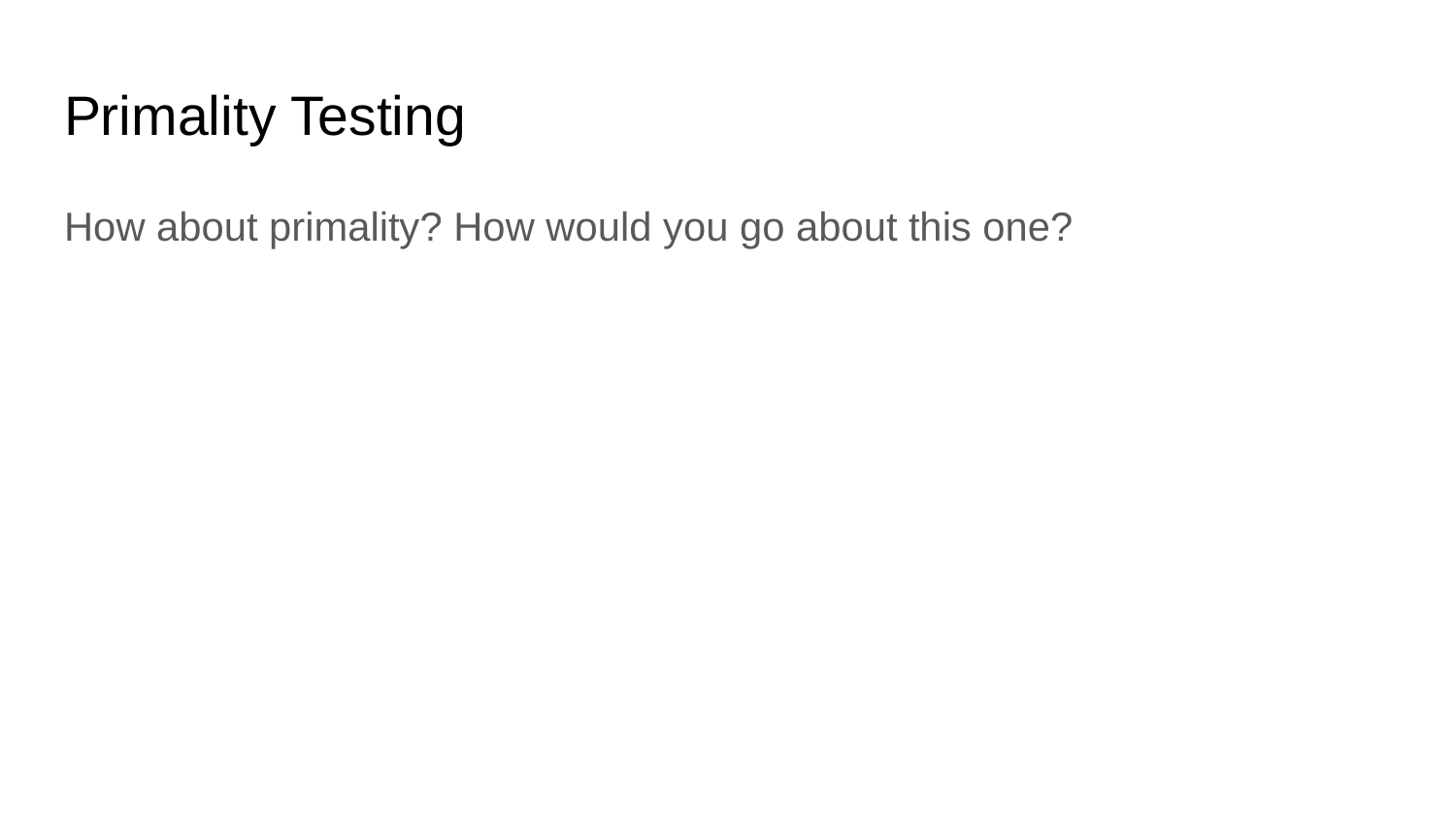

# Primality Testing
How about primality? How would you go about this one?